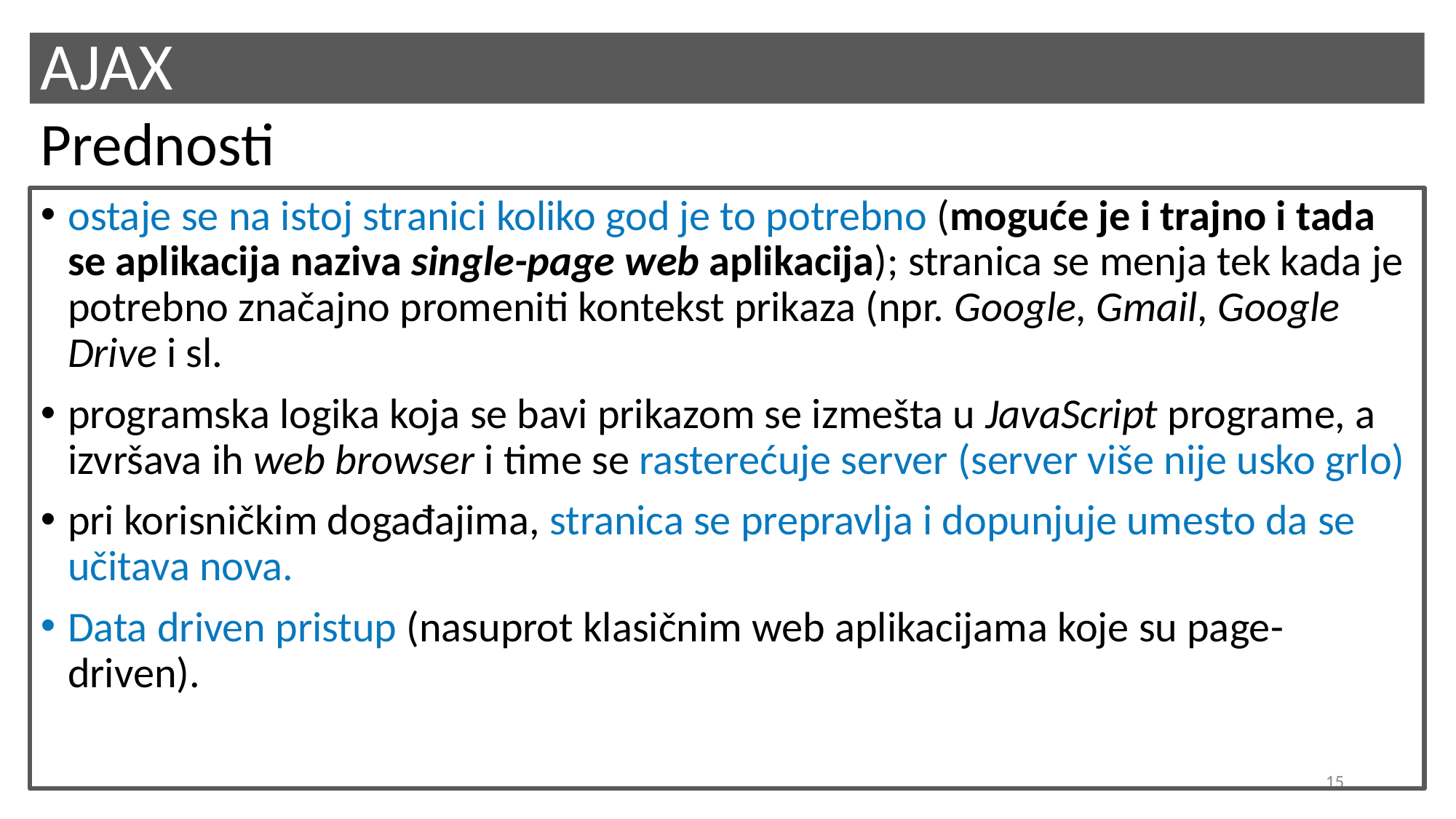

# AJAX
Prednosti
ostaje se na istoj stranici koliko god je to potrebno (moguće je i trajno i tada se aplikacija naziva single-page web aplikacija); stranica se menja tek kada je potrebno značajno promeniti kontekst prikaza (npr. Google, Gmail, Google Drive i sl.
programska logika koja se bavi prikazom se izmešta u JavaScript programe, a izvršava ih web browser i time se rasterećuje server (server više nije usko grlo)
pri korisničkim događajima, stranica se prepravlja i dopunjuje umesto da se učitava nova.
Data driven pristup (nasuprot klasičnim web aplikacijama koje su page-driven).

15